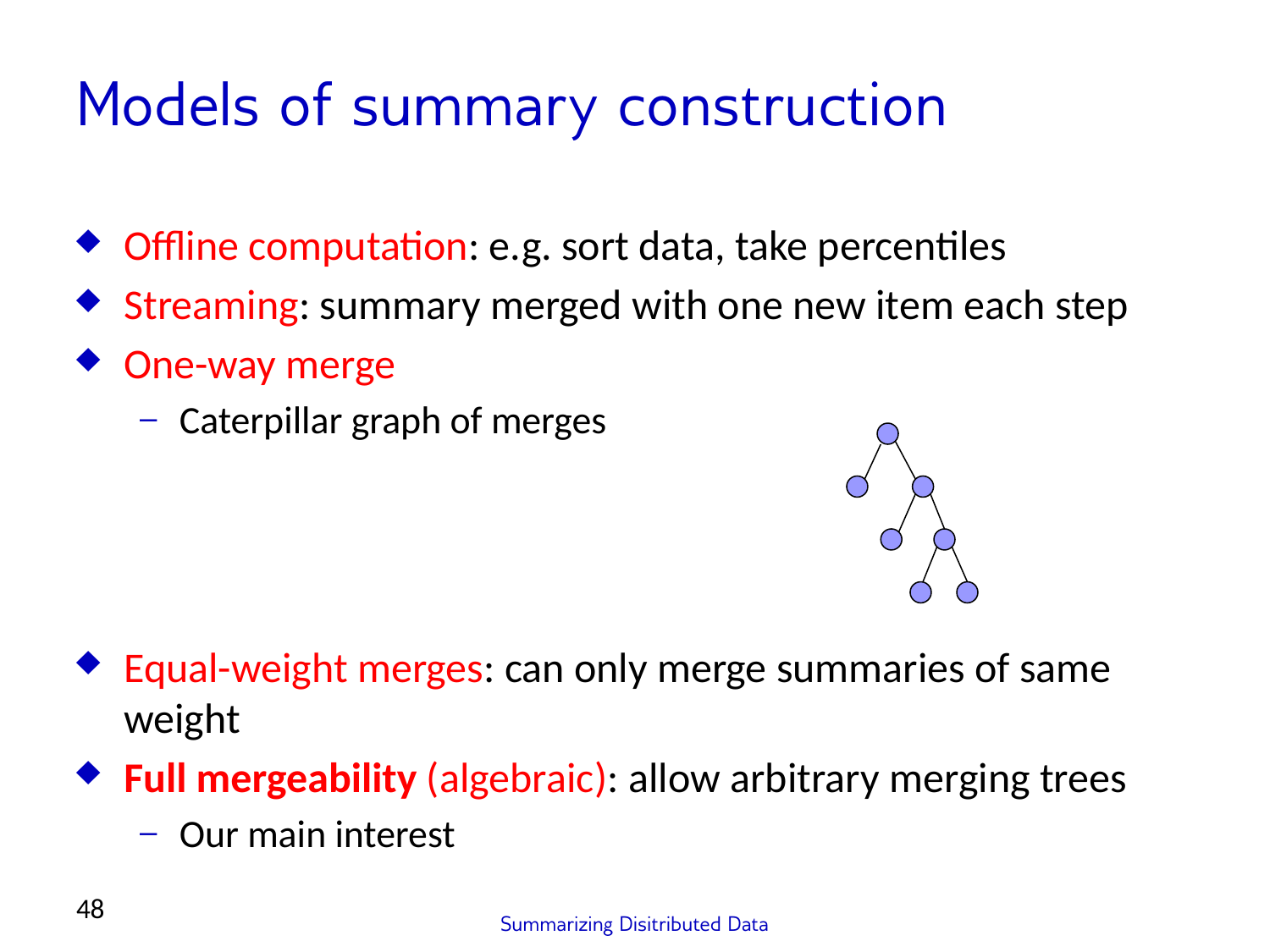

# Models of summary construction
Offline computation: e.g. sort data, take percentiles
Streaming: summary merged with one new item each step
One-way merge
Caterpillar graph of merges

Equal-weight merges: can only merge summaries of same weight
Full mergeability (algebraic): allow arbitrary merging trees
Our main interest

48
Summarizing Disitributed Data